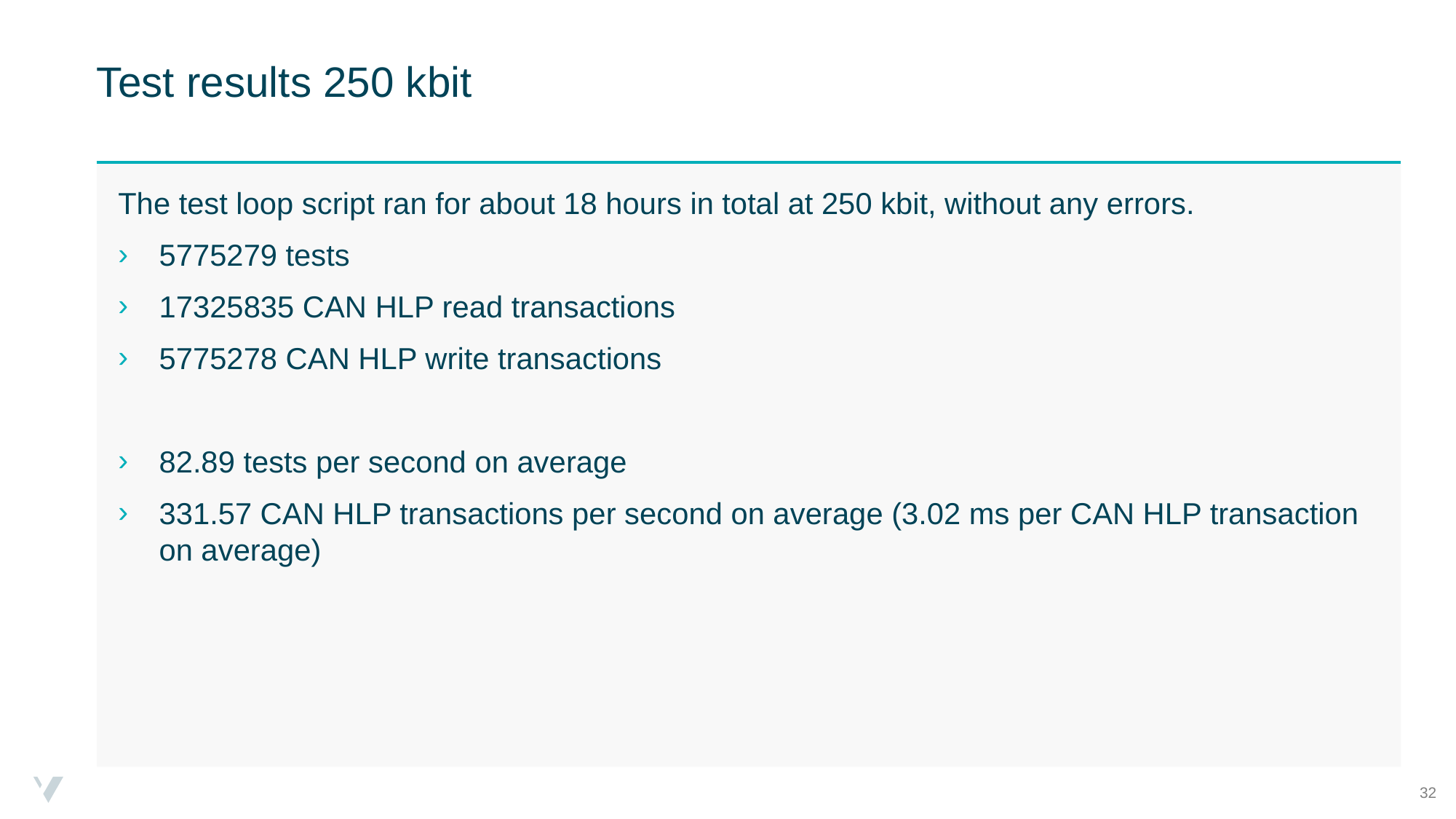

# Test results 250 kbit
The test loop script ran for about 18 hours in total at 250 kbit, without any errors.
5775279 tests
17325835 CAN HLP read transactions
5775278 CAN HLP write transactions

82.89 tests per second on average
331.57 CAN HLP transactions per second on average (3.02 ms per CAN HLP transaction on average)

32